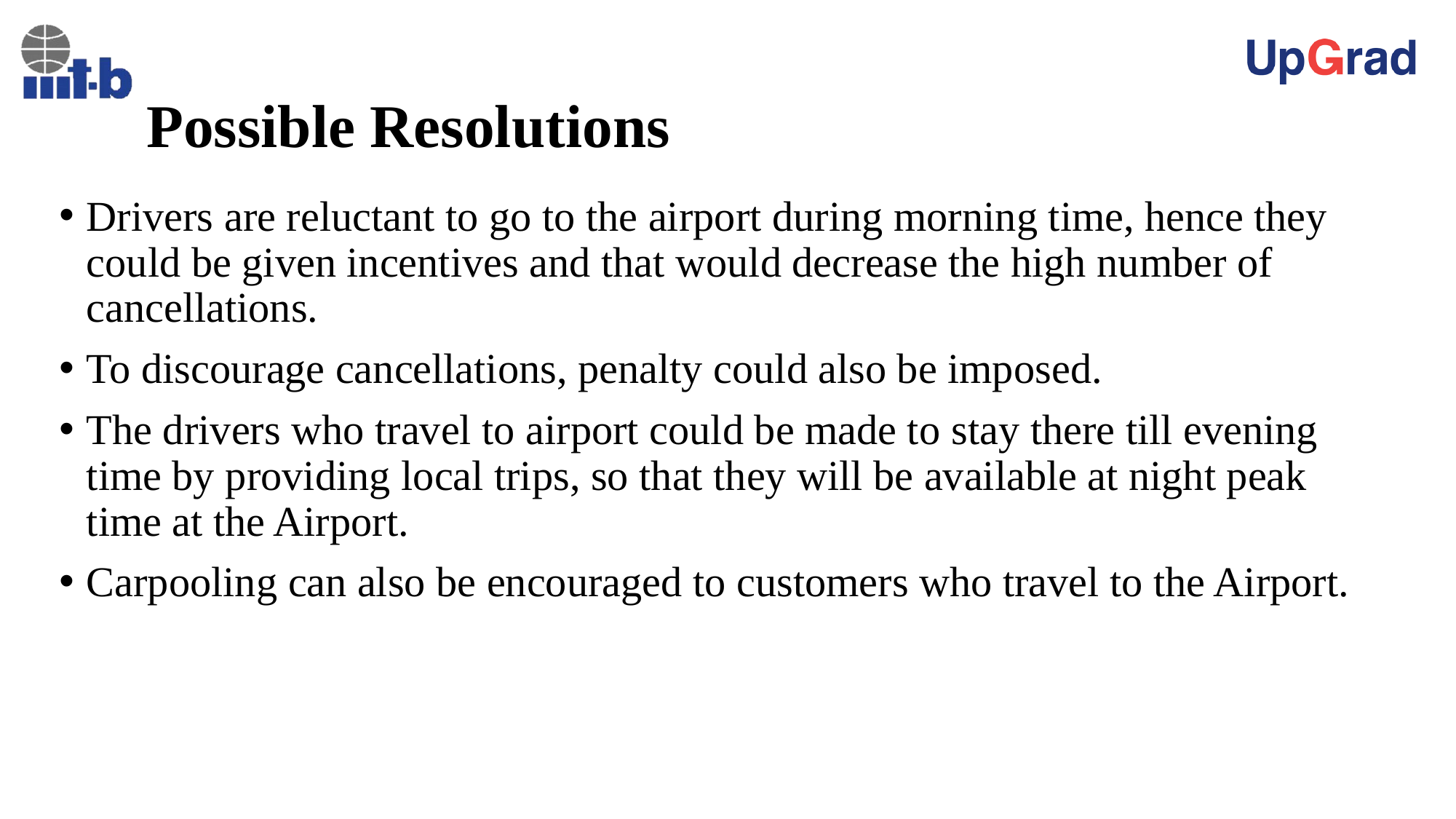

# Possible Resolutions
Drivers are reluctant to go to the airport during morning time, hence they could be given incentives and that would decrease the high number of cancellations.
To discourage cancellations, penalty could also be imposed.
The drivers who travel to airport could be made to stay there till evening time by providing local trips, so that they will be available at night peak time at the Airport.
Carpooling can also be encouraged to customers who travel to the Airport.